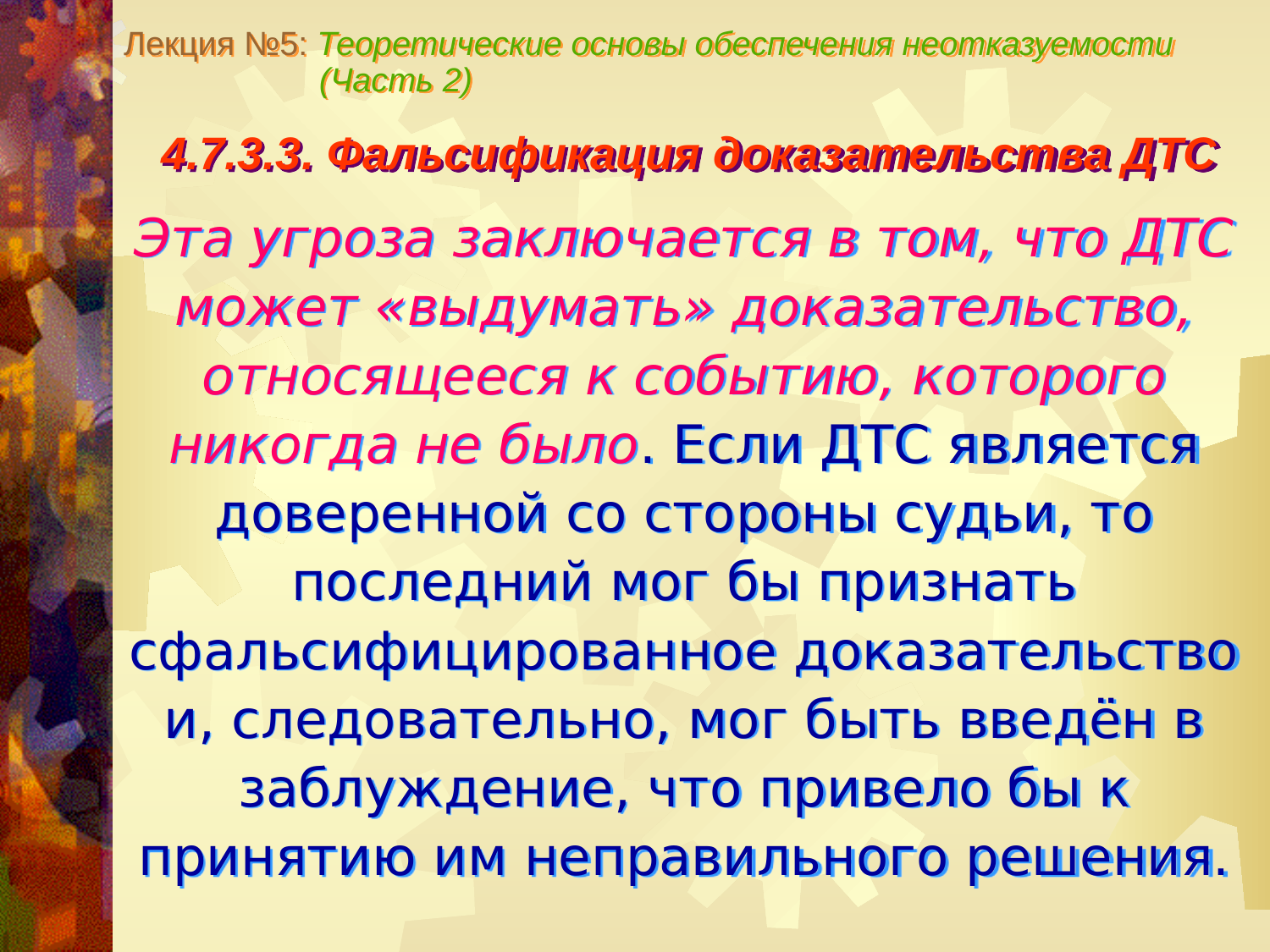

Лекция №5: Теоретические основы обеспечения неотказуемости
                       (Часть 2)
4.7.3.3. Фальсификация доказательства ДТС
Эта угроза заключается в том, что ДТС может «выдумать» доказательство, относящееся к событию, которого никогда не было. Если ДТС является доверенной со стороны судьи, то последний мог бы признать сфальсифицированное доказательство и, следовательно, мог быть введён в заблуждение, что привело бы к принятию им неправильного решения.